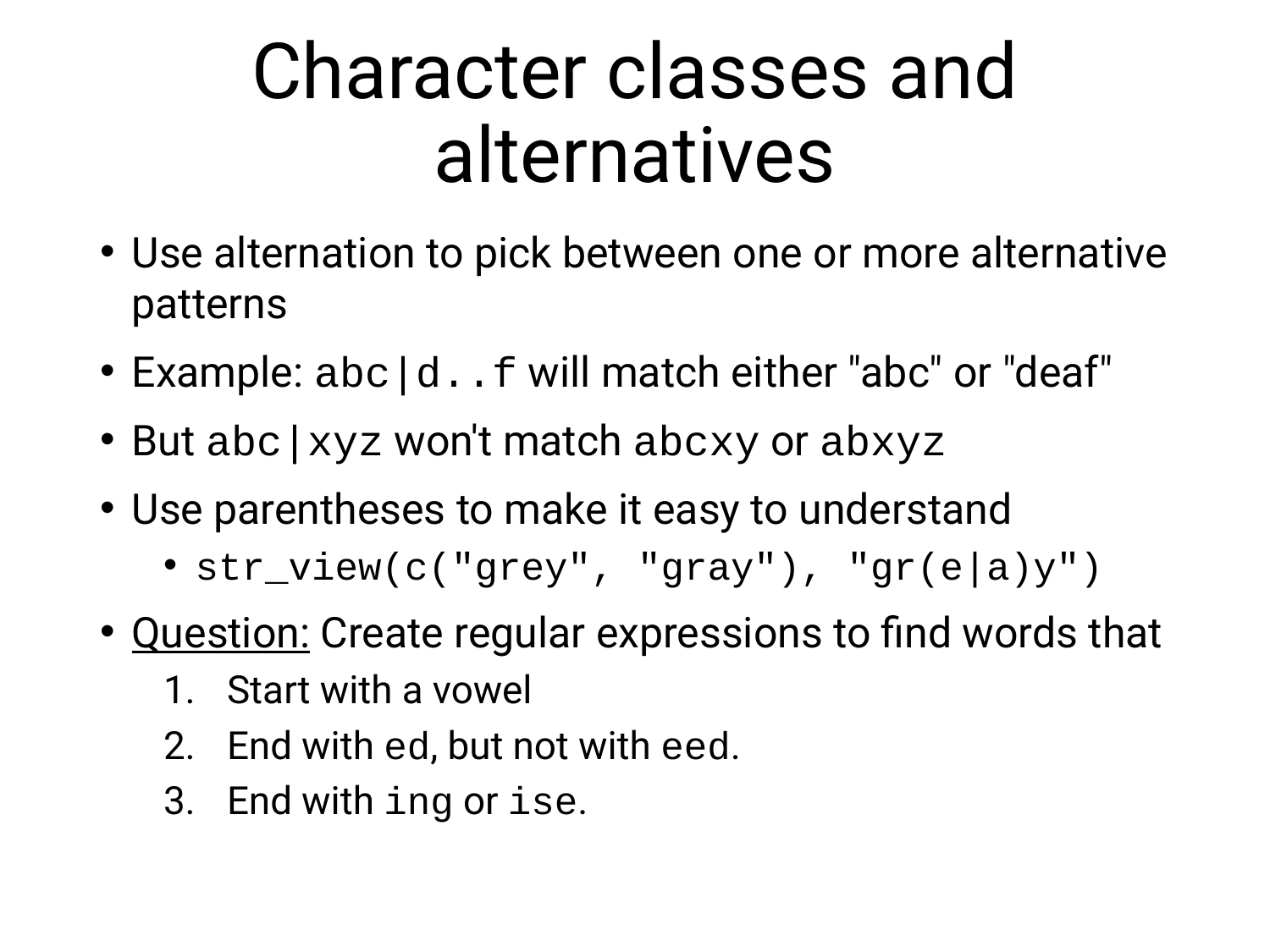

# Character classes and alternatives
Use alternation to pick between one or more alternative patterns
Example: abc|d..f will match either "abc" or "deaf"
But abc|xyz won't match abcxy or abxyz
Use parentheses to make it easy to understand
str_view(c("grey", "gray"), "gr(e|a)y")
Question: Create regular expressions to find words that
Start with a vowel
End with ed, but not with eed.
End with ing or ise.